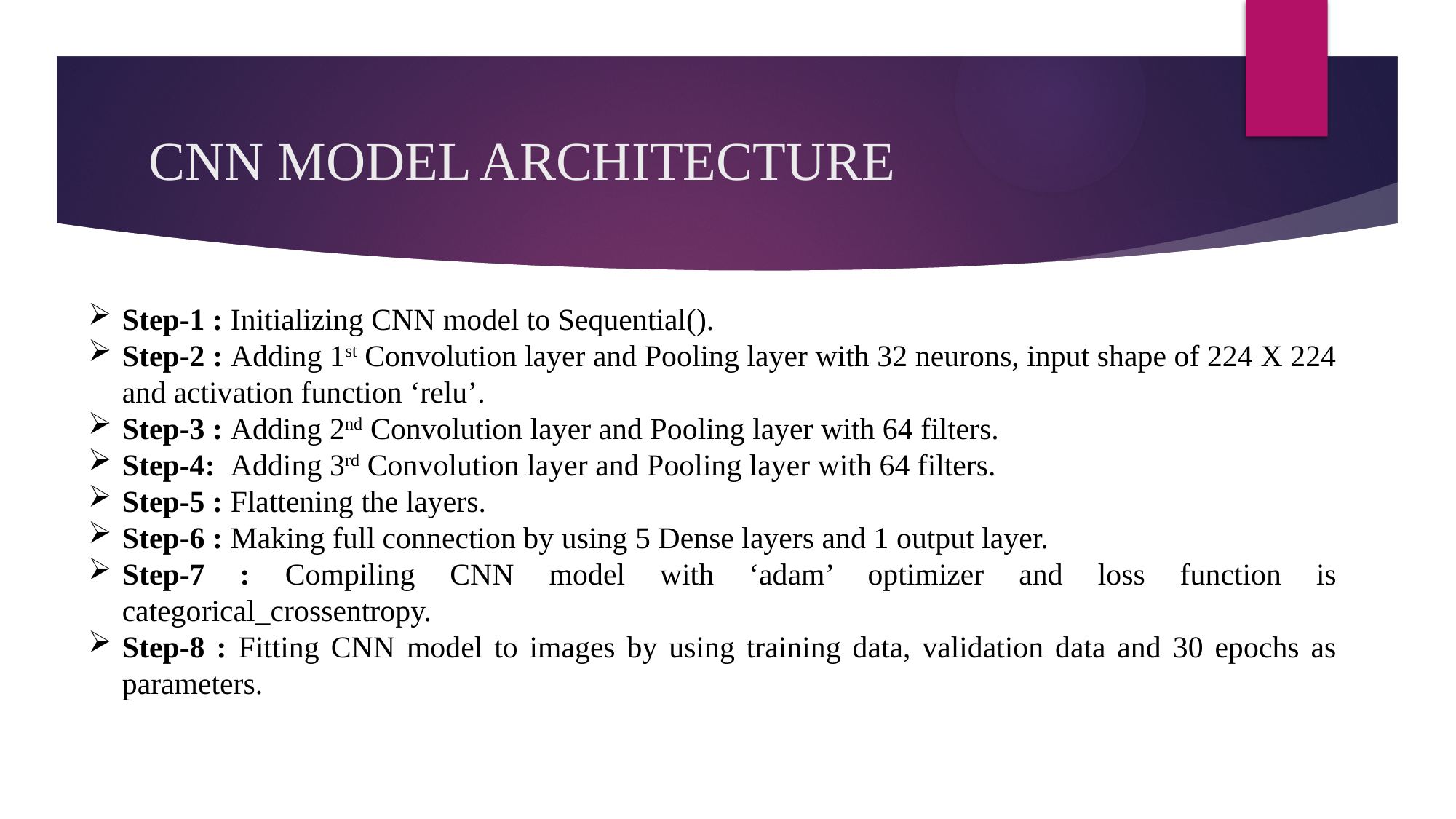

# CNN MODEL ARCHITECTURE
Step-1 : Initializing CNN model to Sequential().
Step-2 : Adding 1st Convolution layer and Pooling layer with 32 neurons, input shape of 224 X 224 and activation function ‘relu’.
Step-3 : Adding 2nd Convolution layer and Pooling layer with 64 filters.
Step-4:  Adding 3rd Convolution layer and Pooling layer with 64 filters.
Step-5 : Flattening the layers.
Step-6 : Making full connection by using 5 Dense layers and 1 output layer.
Step-7 : Compiling CNN model with ‘adam’ optimizer and loss function is categorical_crossentropy.
Step-8 : Fitting CNN model to images by using training data, validation data and 30 epochs as parameters.